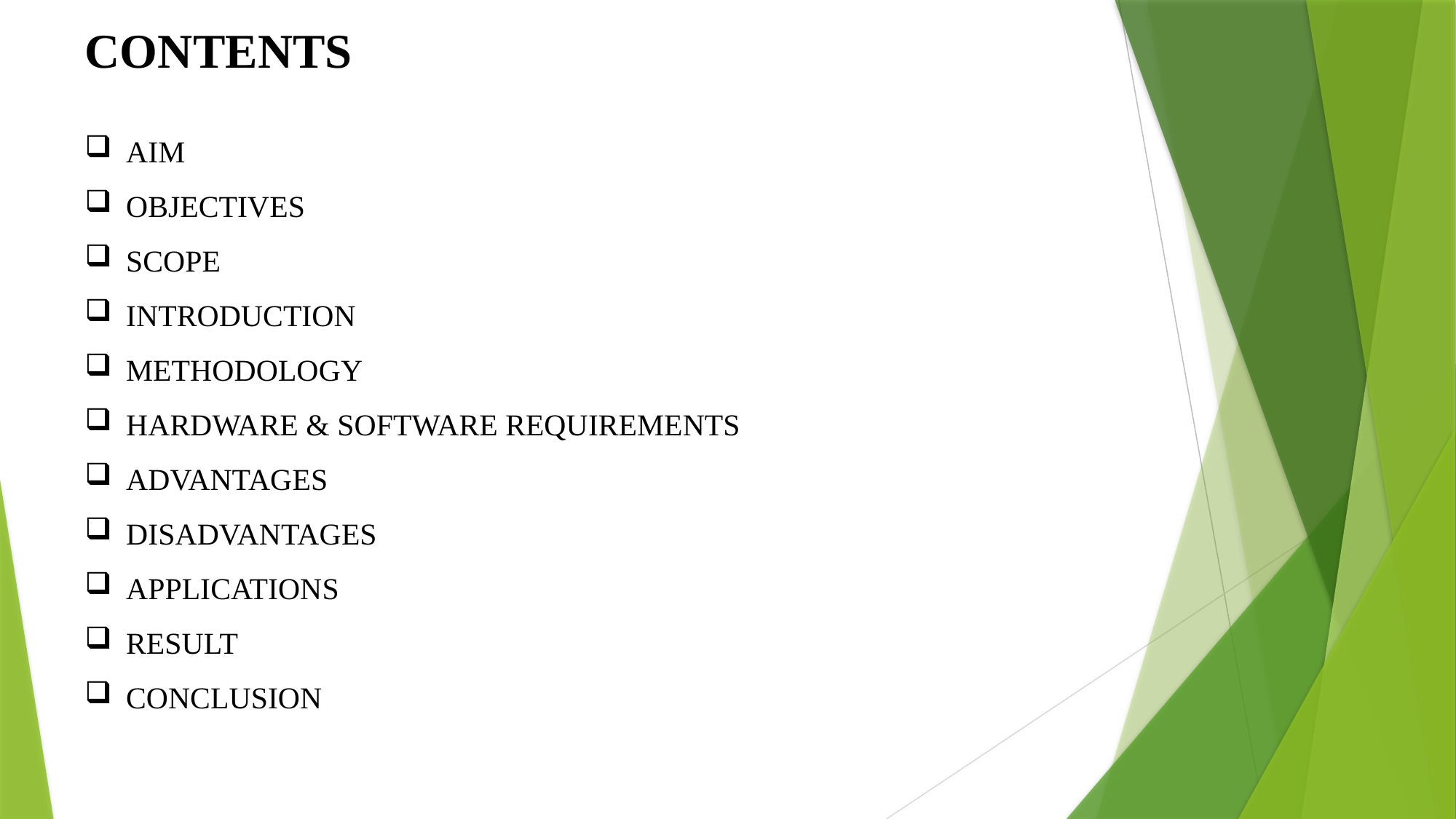

CONTENTS
AIM
OBJECTIVES
SCOPE
INTRODUCTION
METHODOLOGY
HARDWARE & SOFTWARE REQUIREMENTS
ADVANTAGES
DISADVANTAGES
APPLICATIONS
RESULT
CONCLUSION